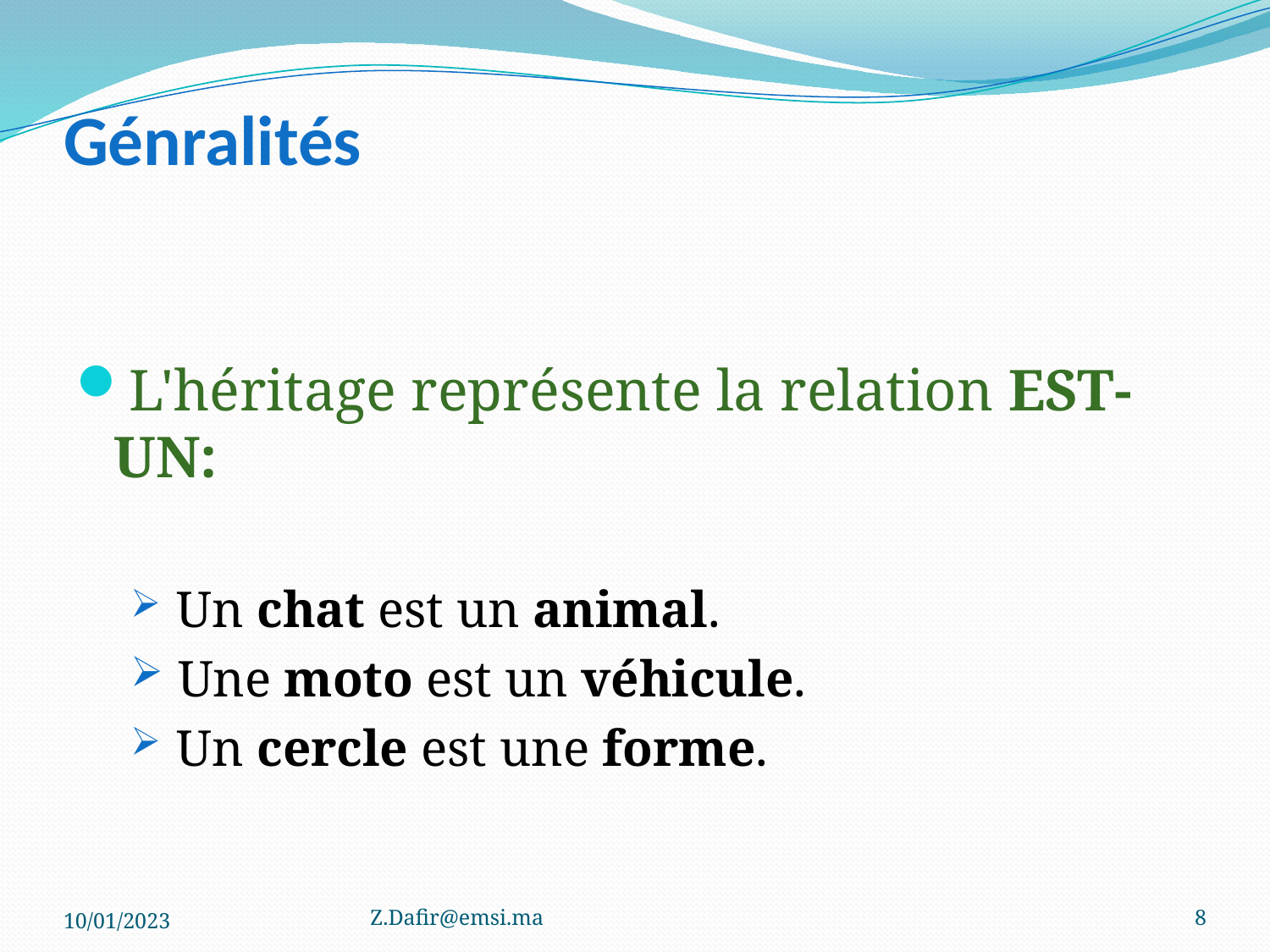

# Génralités

L'héritage représente la relation EST-UN:

 Un chat est un animal.
 Une moto est un véhicule.
 Un cercle est une forme.

10/01/2023
Z.Dafir@emsi.ma
8